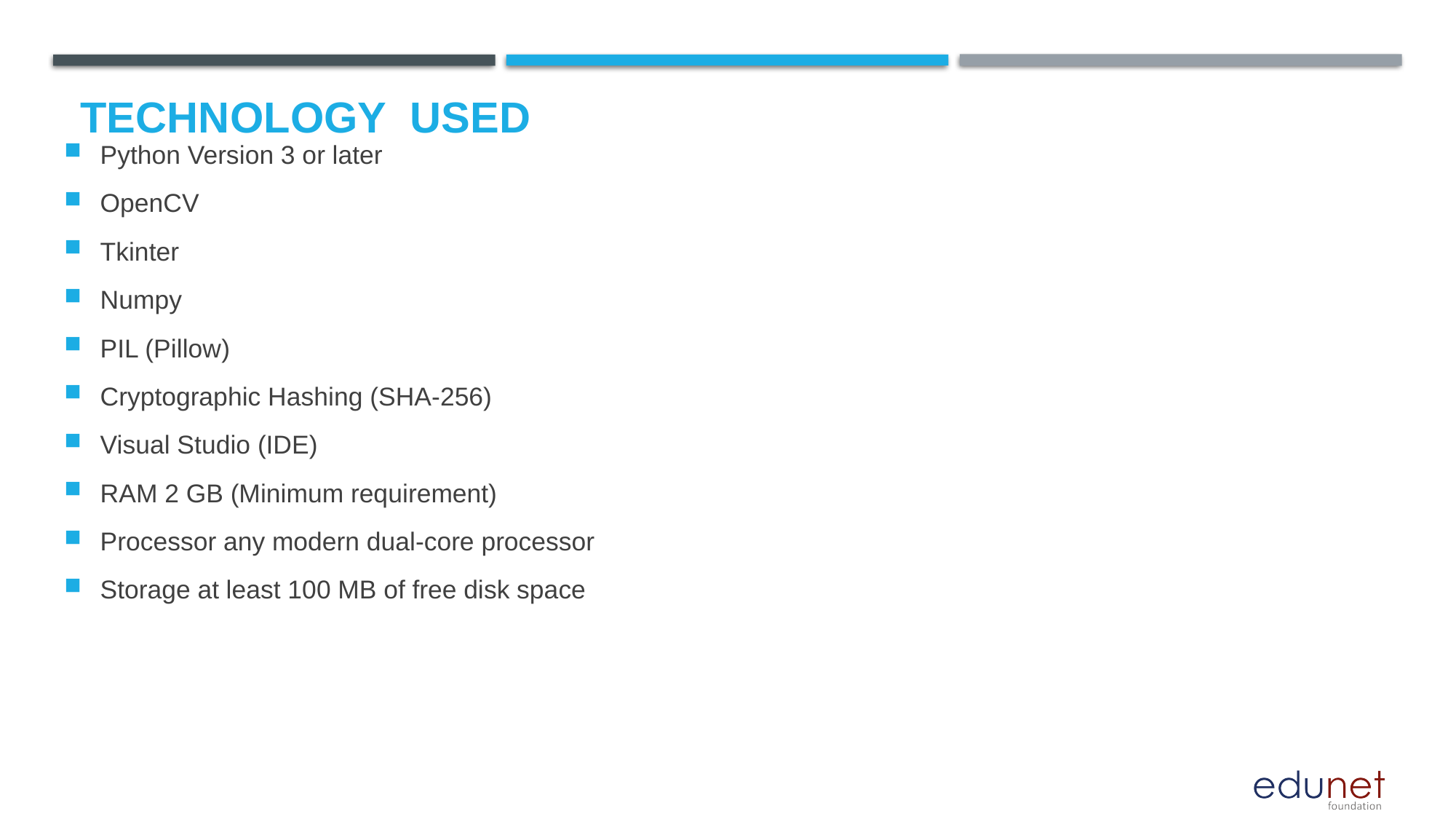

# Technology  used
Python Version 3 or later
OpenCV
Tkinter
Numpy
PIL (Pillow)
Cryptographic Hashing (SHA-256)
Visual Studio (IDE)
RAM 2 GB (Minimum requirement)
Processor any modern dual-core processor
Storage at least 100 MB of free disk space